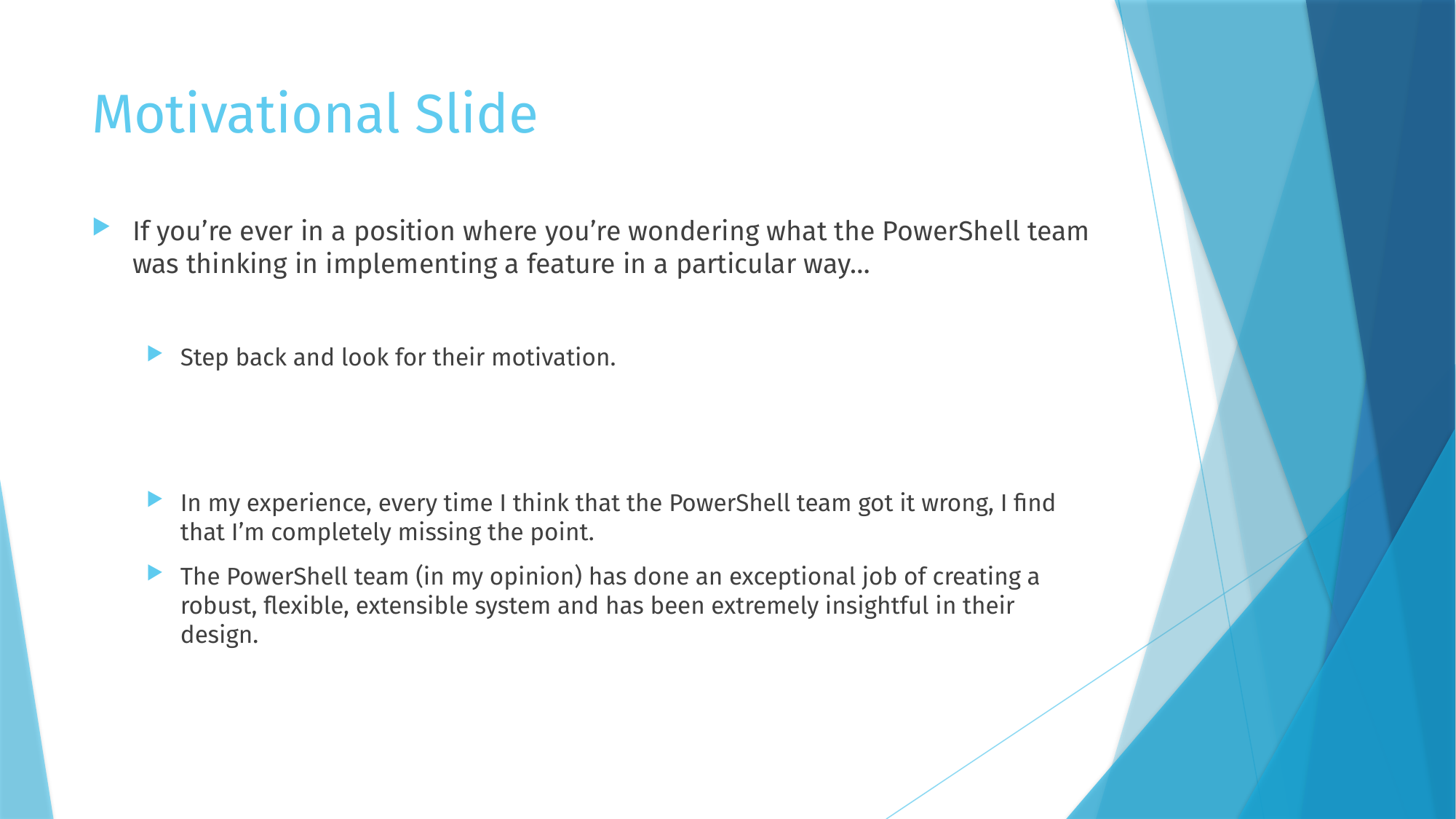

# Motivational Slide
If you’re ever in a position where you’re wondering what the PowerShell team was thinking in implementing a feature in a particular way…

Step back and look for their motivation.

In my experience, every time I think that the PowerShell team got it wrong, I find that I’m completely missing the point.
The PowerShell team (in my opinion) has done an exceptional job of creating a robust, flexible, extensible system and has been extremely insightful in their design.